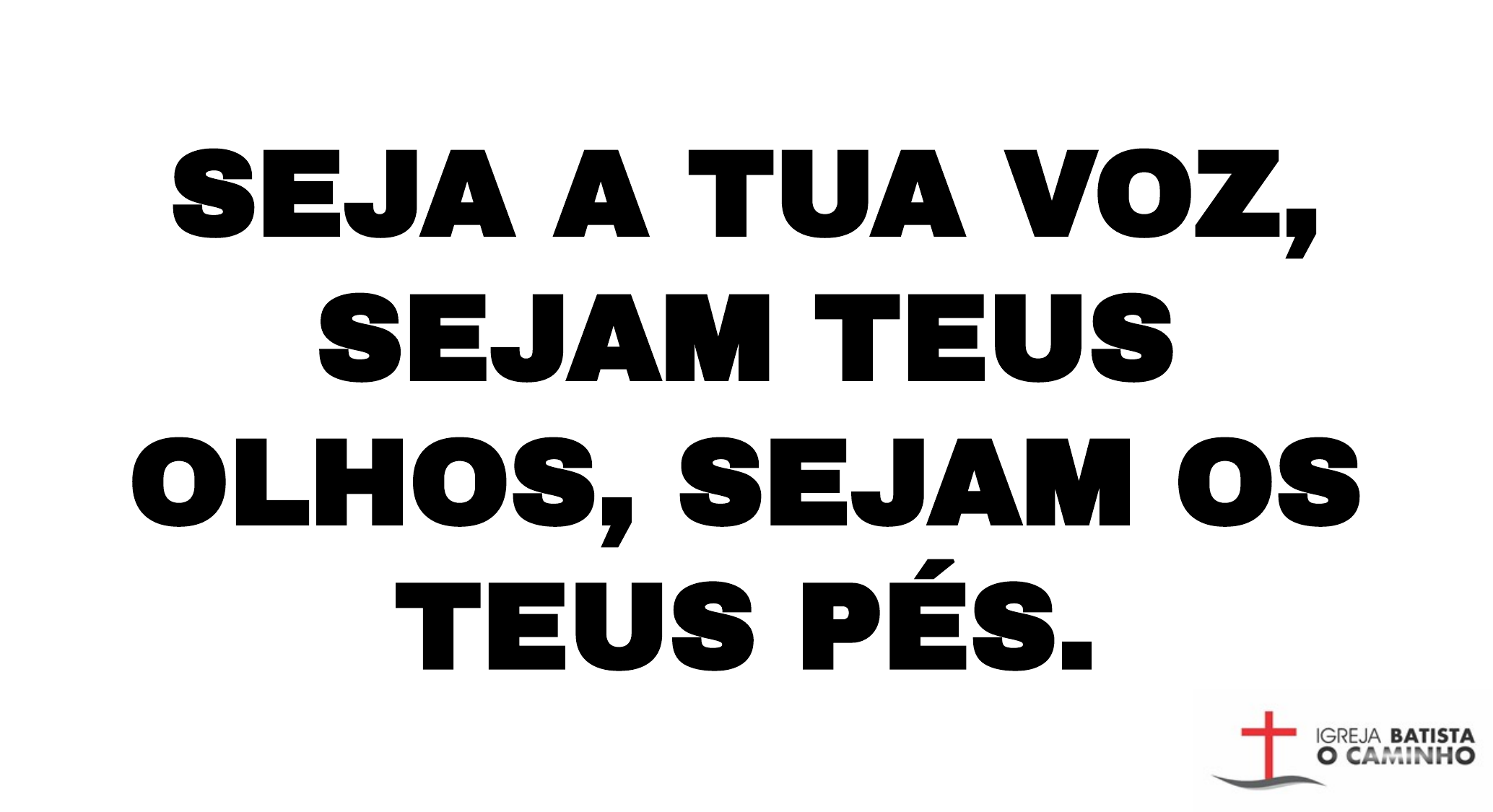

SEJA A TUA VOZ, SEJAM TEUS OLHOS, SEJAM OS TEUS PÉS.